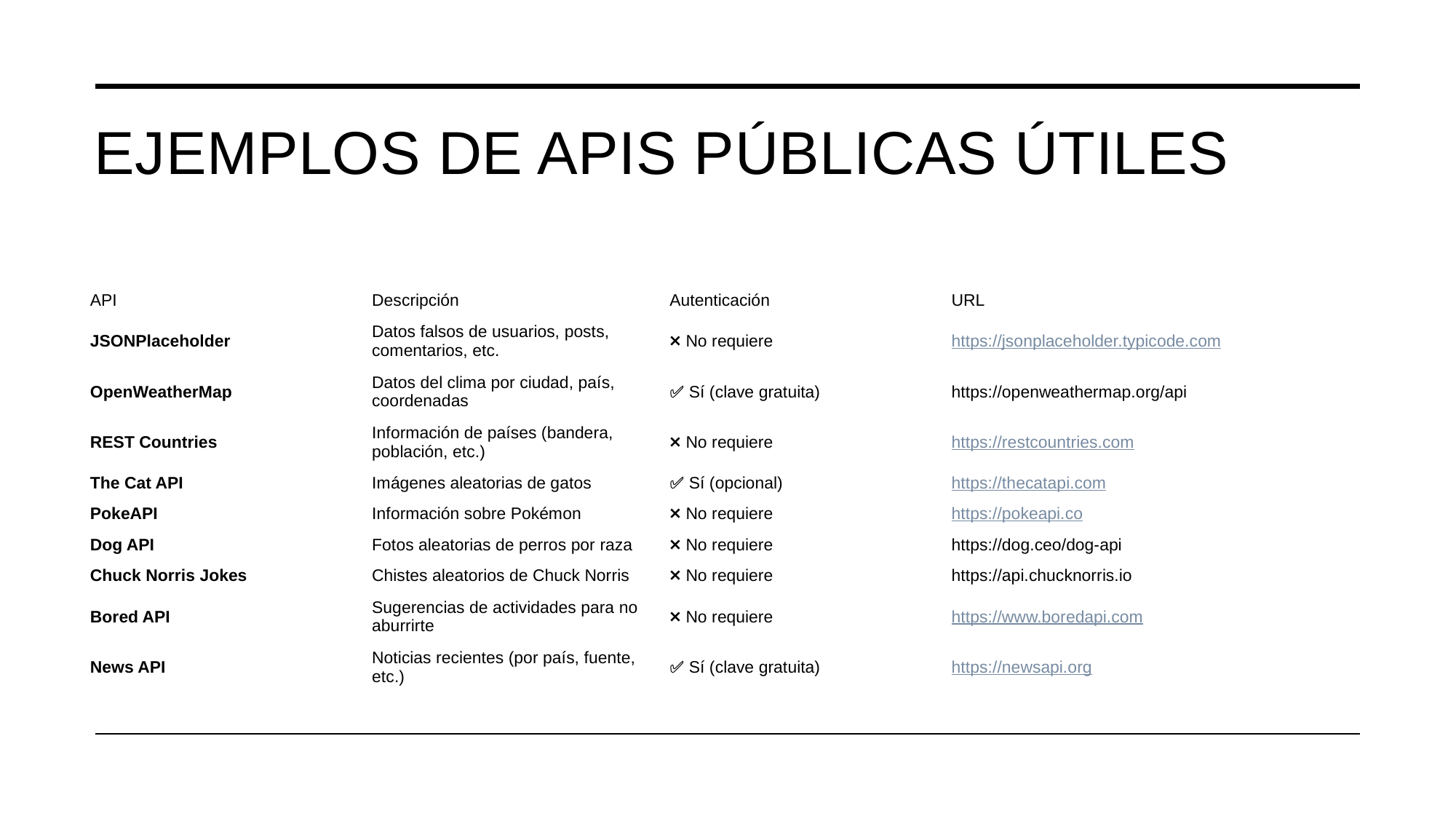

# Ejemplos de APIs públicas útiles
| API | Descripción | Autenticación | URL |
| --- | --- | --- | --- |
| JSONPlaceholder | Datos falsos de usuarios, posts, comentarios, etc. | ❌ No requiere | https://jsonplaceholder.typicode.com |
| OpenWeatherMap | Datos del clima por ciudad, país, coordenadas | ✅ Sí (clave gratuita) | https://openweathermap.org/api |
| REST Countries | Información de países (bandera, población, etc.) | ❌ No requiere | https://restcountries.com |
| The Cat API | Imágenes aleatorias de gatos | ✅ Sí (opcional) | https://thecatapi.com |
| PokeAPI | Información sobre Pokémon | ❌ No requiere | https://pokeapi.co |
| Dog API | Fotos aleatorias de perros por raza | ❌ No requiere | https://dog.ceo/dog-api |
| Chuck Norris Jokes | Chistes aleatorios de Chuck Norris | ❌ No requiere | https://api.chucknorris.io |
| Bored API | Sugerencias de actividades para no aburrirte | ❌ No requiere | https://www.boredapi.com |
| News API | Noticias recientes (por país, fuente, etc.) | ✅ Sí (clave gratuita) | https://newsapi.org |